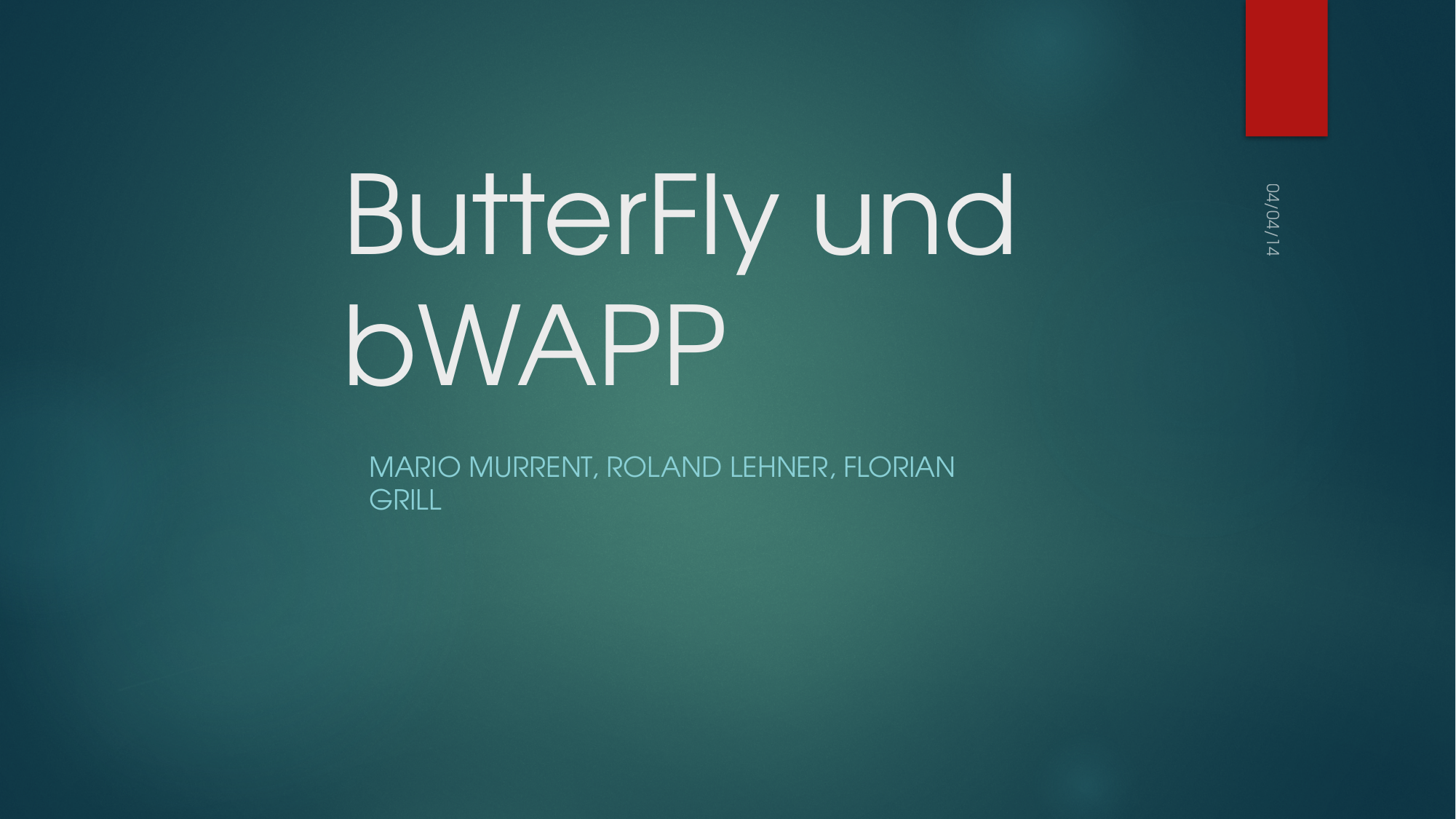

04/04/14
# ButterFly und bWAPP
Mario Murrent, Roland Lehner, Florian Grill